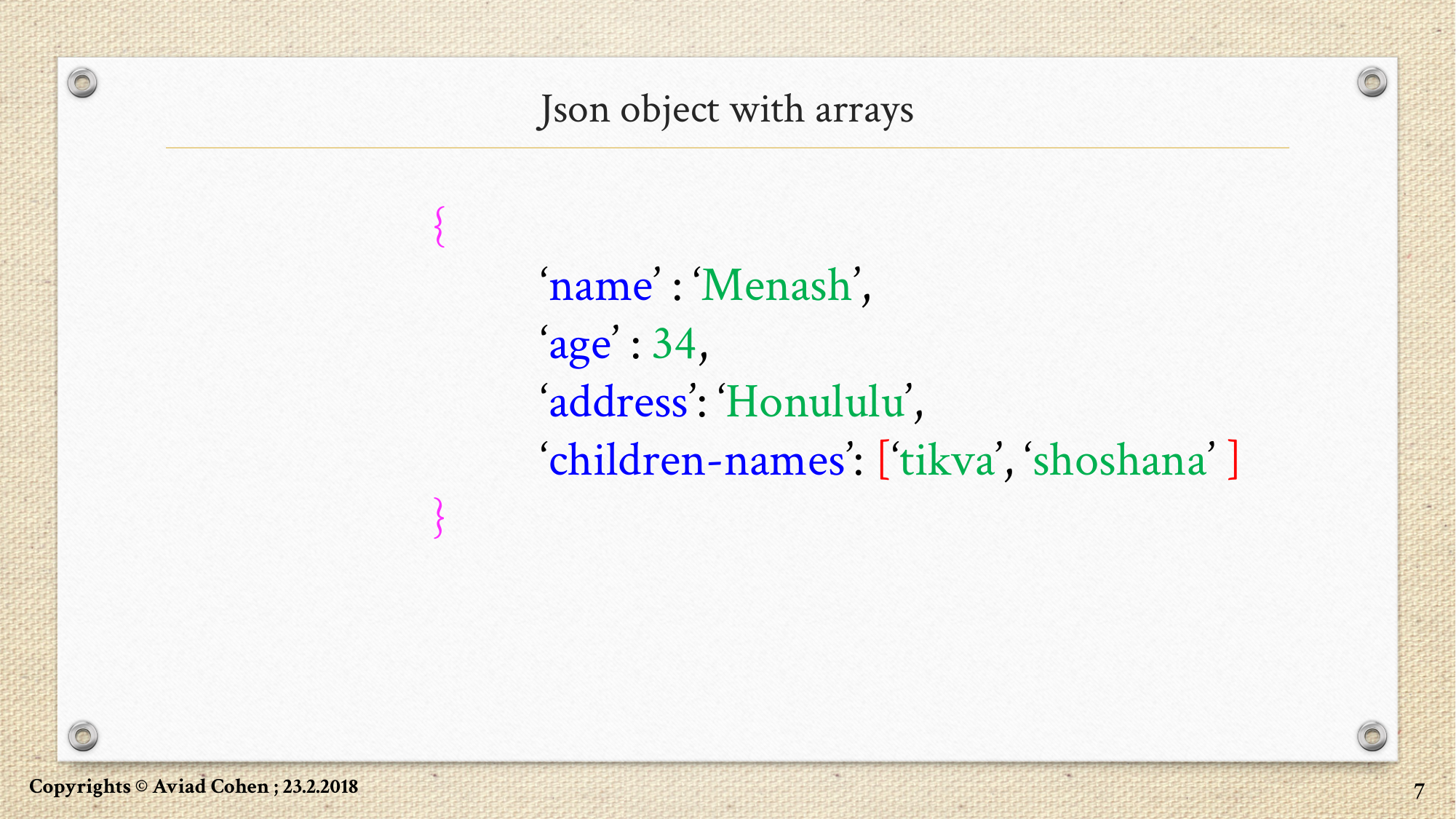

# Json object with arrays
{
	‘name’ : ‘Menash’,
	‘age’ : 34,
	‘address’: ‘Honululu’,
	‘children-names’: [‘tikva’, ‘shoshana’ ]
}
Copyrights © Aviad Cohen ; 23.2.2018
7